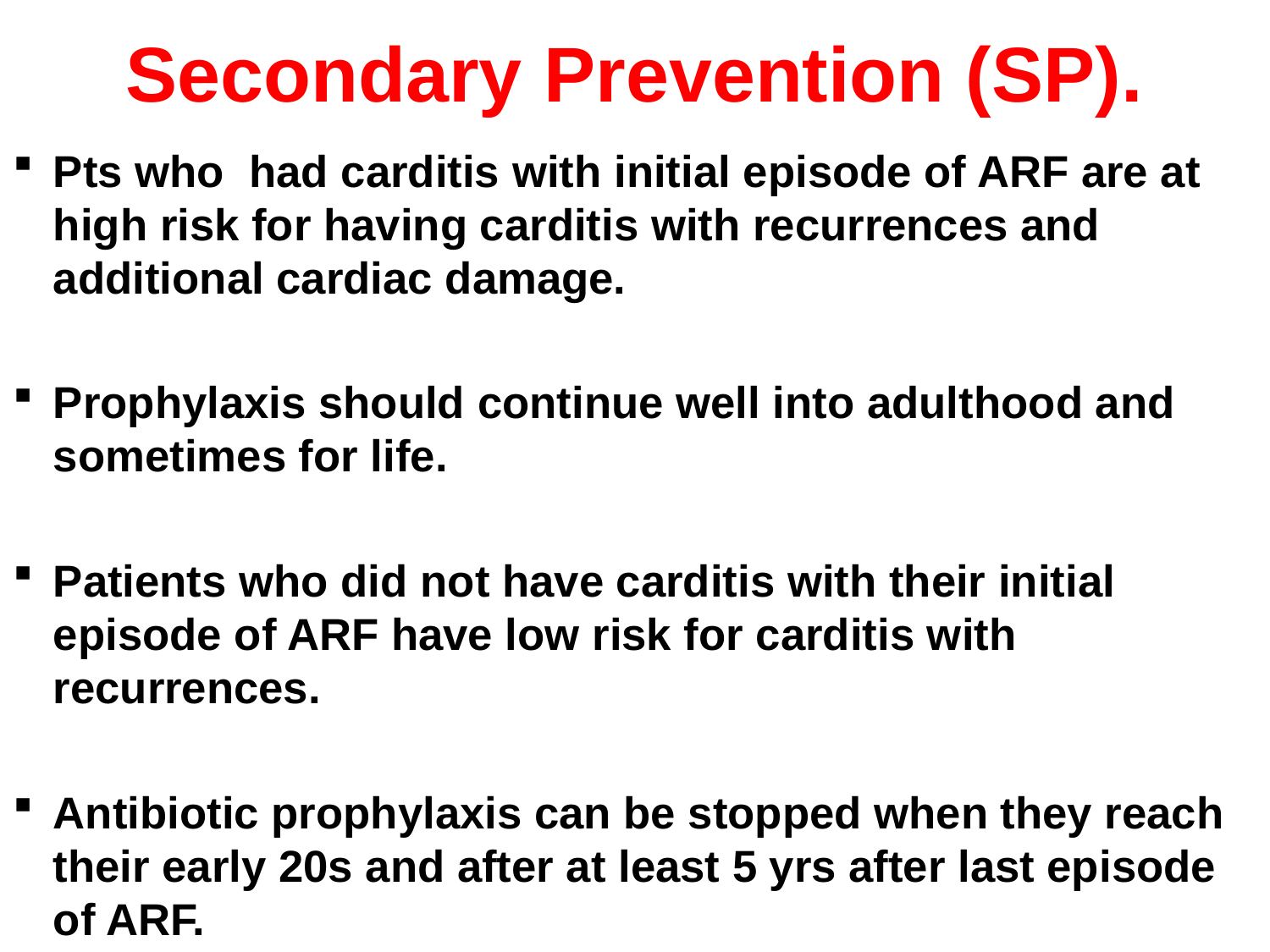

# Secondary Prevention (SP).
Pts who  had carditis with initial episode of ARF are at high risk for having carditis with recurrences and additional cardiac damage.

Prophylaxis should continue well into adulthood and sometimes for life.

Patients who did not have carditis with their initial episode of ARF have low risk for carditis with recurrences.

Antibiotic prophylaxis can be stopped when they reach their early 20s and after at least 5 yrs after last episode of ARF.